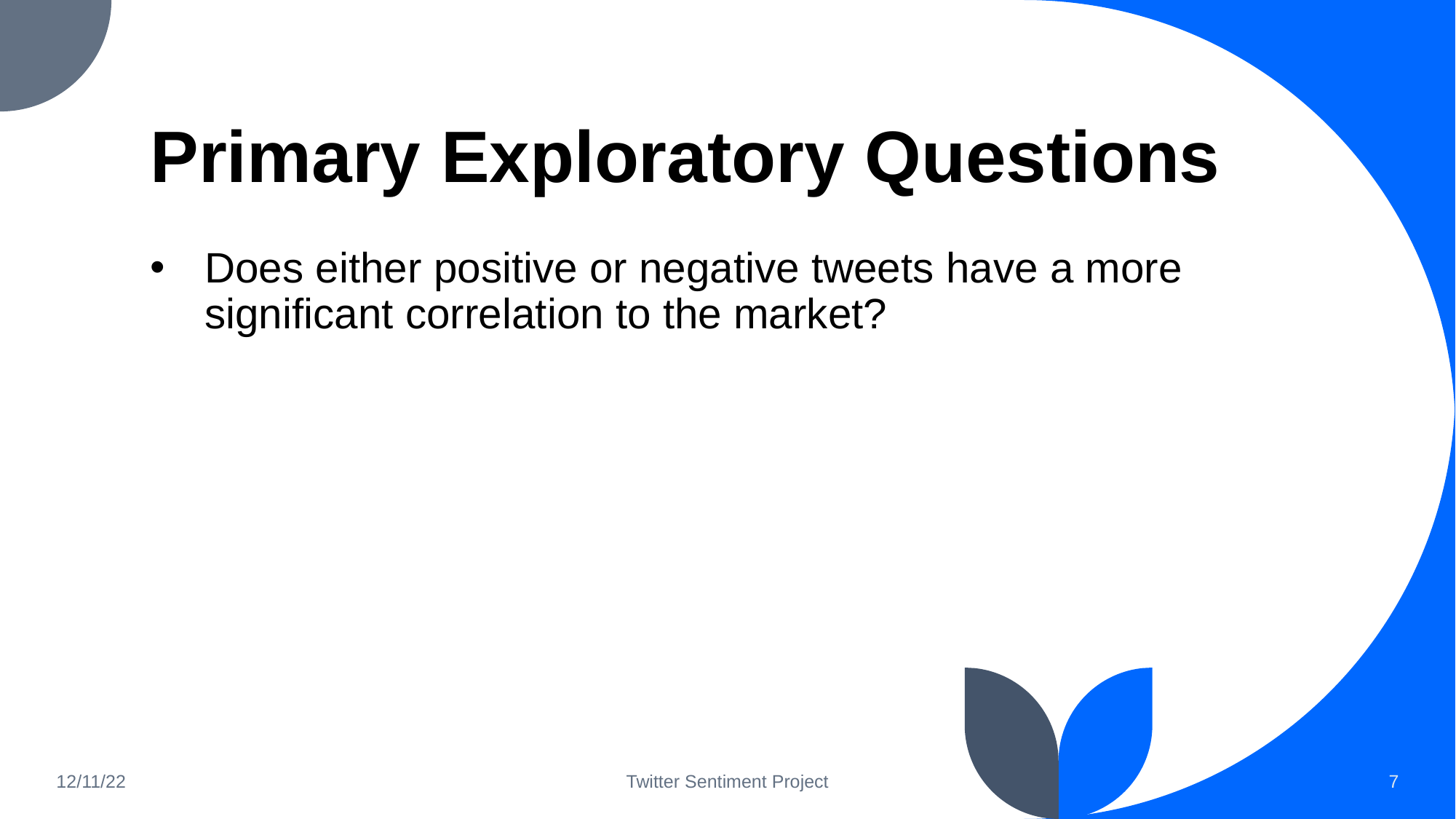

# Primary Exploratory Questions
Does either positive or negative tweets have a more significant correlation to the market?

12/11/22
Twitter Sentiment Project
7